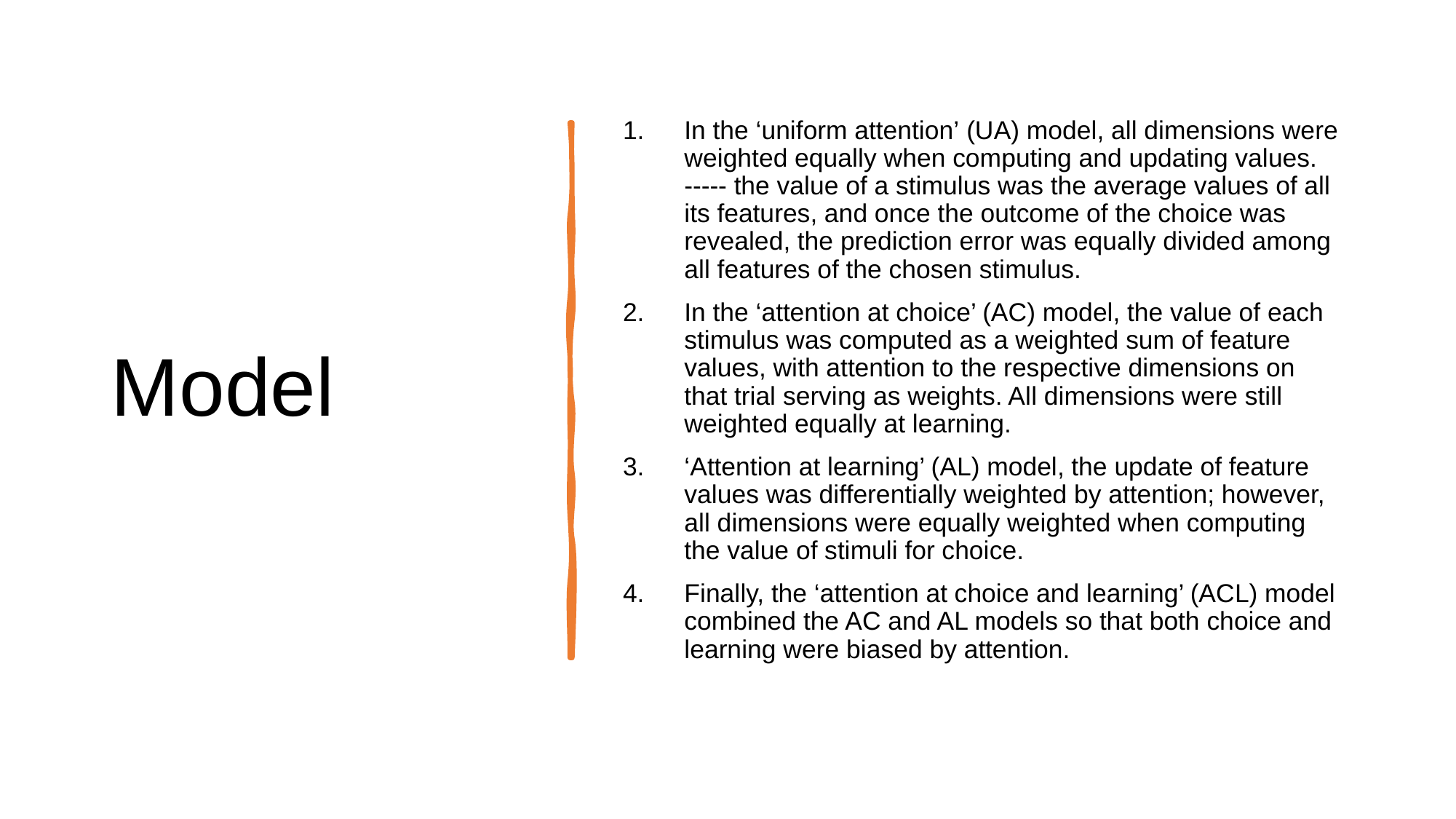

# Model
In the ‘uniform attention’ (UA) model, all dimensions were weighted equally when computing and updating values. ----- the value of a stimulus was the average values of all its features, and once the outcome of the choice was revealed, the prediction error was equally divided among all features of the chosen stimulus.
In the ‘attention at choice’ (AC) model, the value of each stimulus was computed as a weighted sum of feature values, with attention to the respective dimensions on that trial serving as weights. All dimensions were still weighted equally at learning.
‘Attention at learning’ (AL) model, the update of feature values was differentially weighted by attention; however, all dimensions were equally weighted when computing the value of stimuli for choice.
Finally, the ‘attention at choice and learning’ (ACL) model combined the AC and AL models so that both choice and learning were biased by attention.